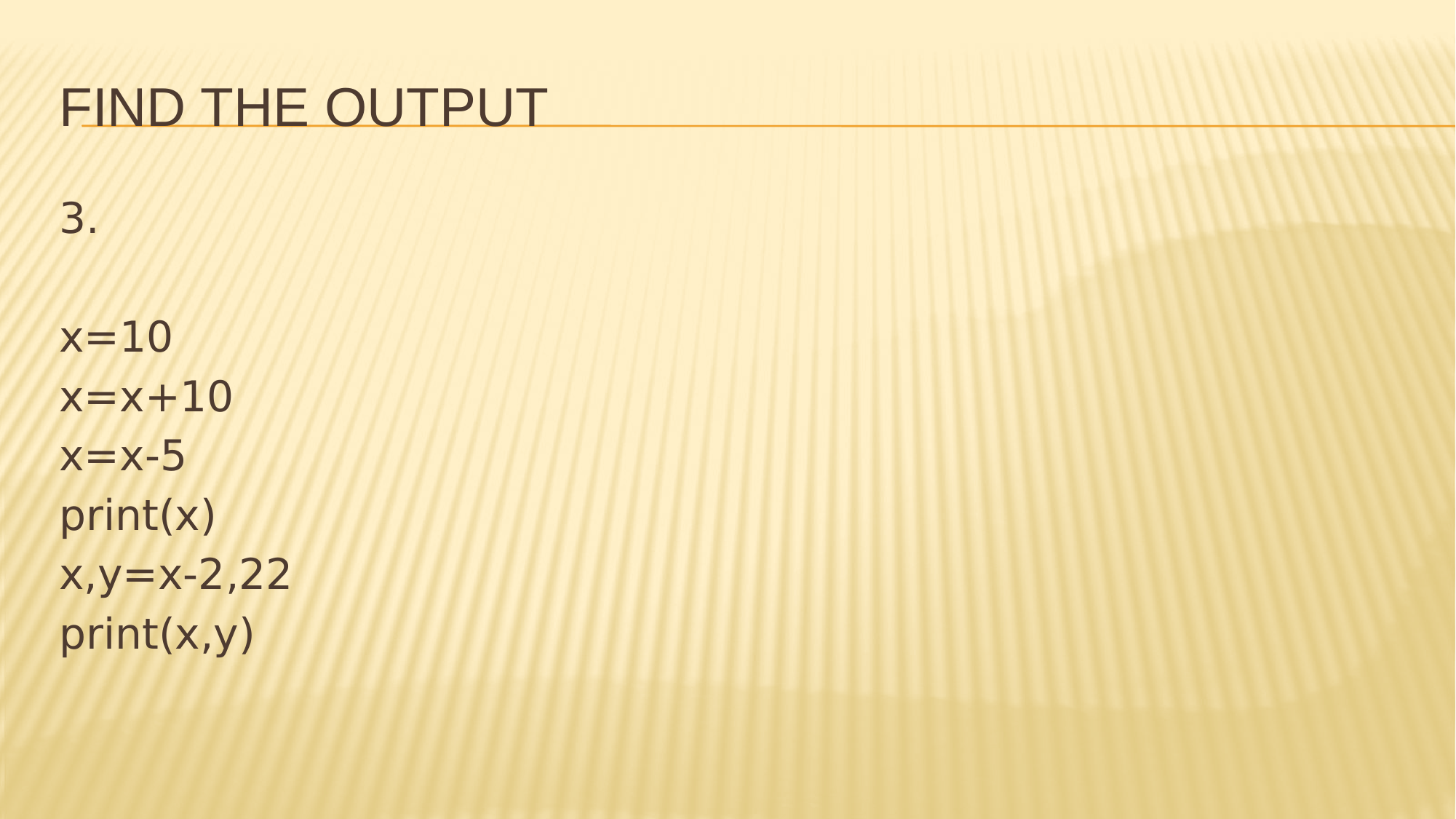

# Find the output
3.

x=10
x=x+10
x=x-5
print(x)
x,y=x-2,22
print(x,y)